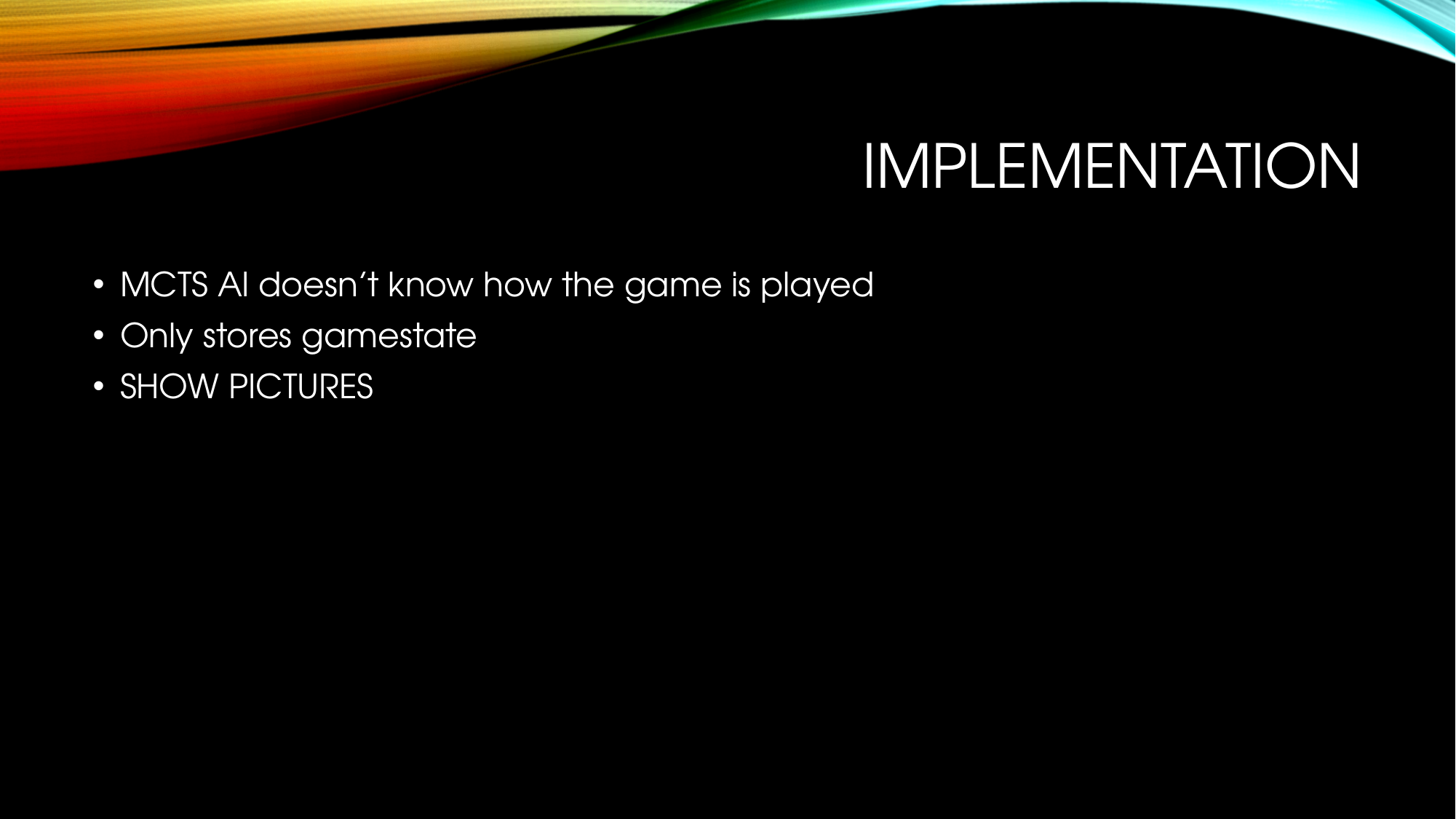

# Implementation
MCTS AI doesn’t know how the game is played
Only stores gamestate
SHOW PICTURES